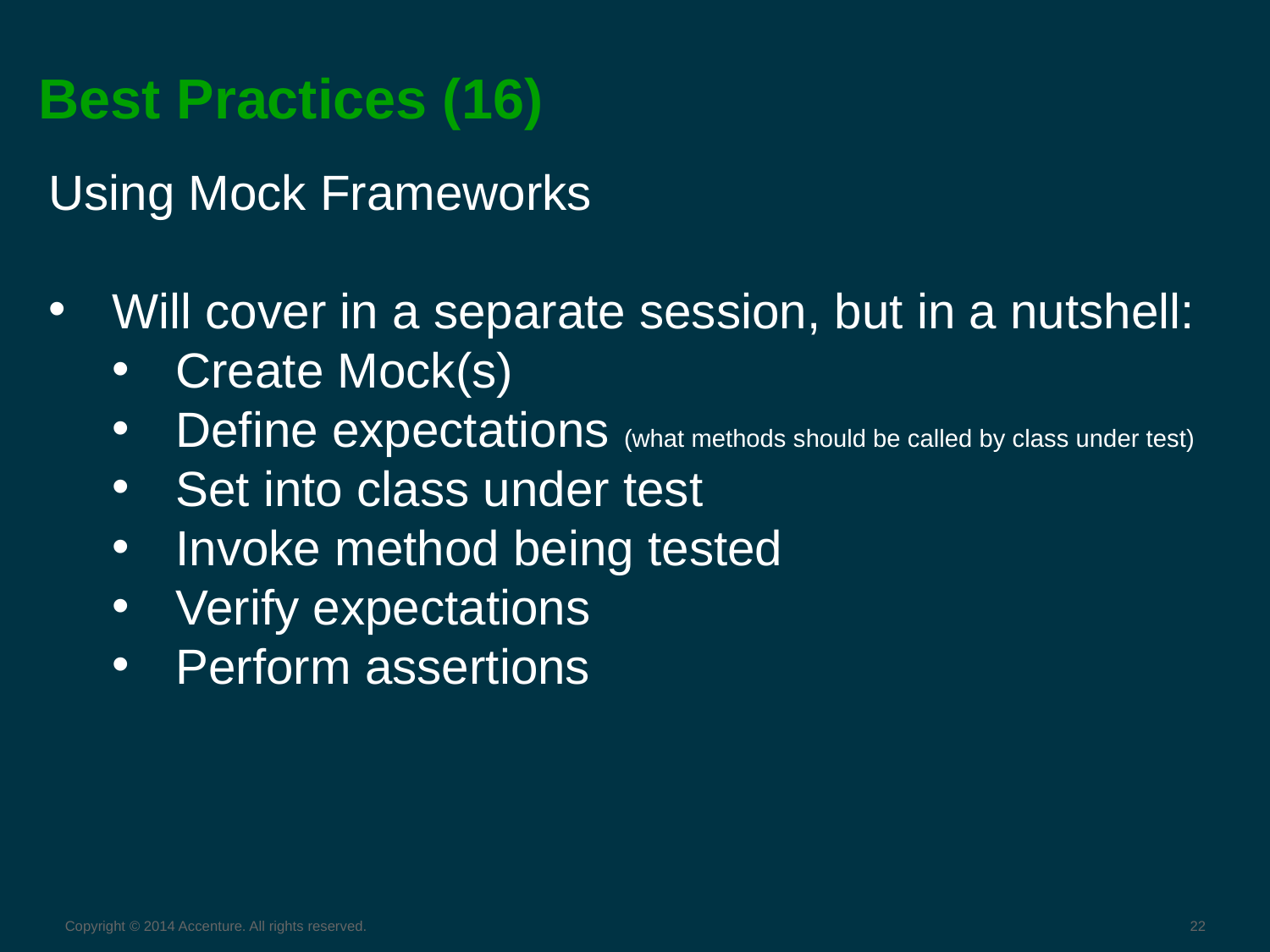

# Best Practices (16)
Using Mock Frameworks

Will cover in a separate session, but in a nutshell:
Create Mock(s)
Define expectations (what methods should be called by class under test)
Set into class under test
Invoke method being tested
Verify expectations
Perform assertions